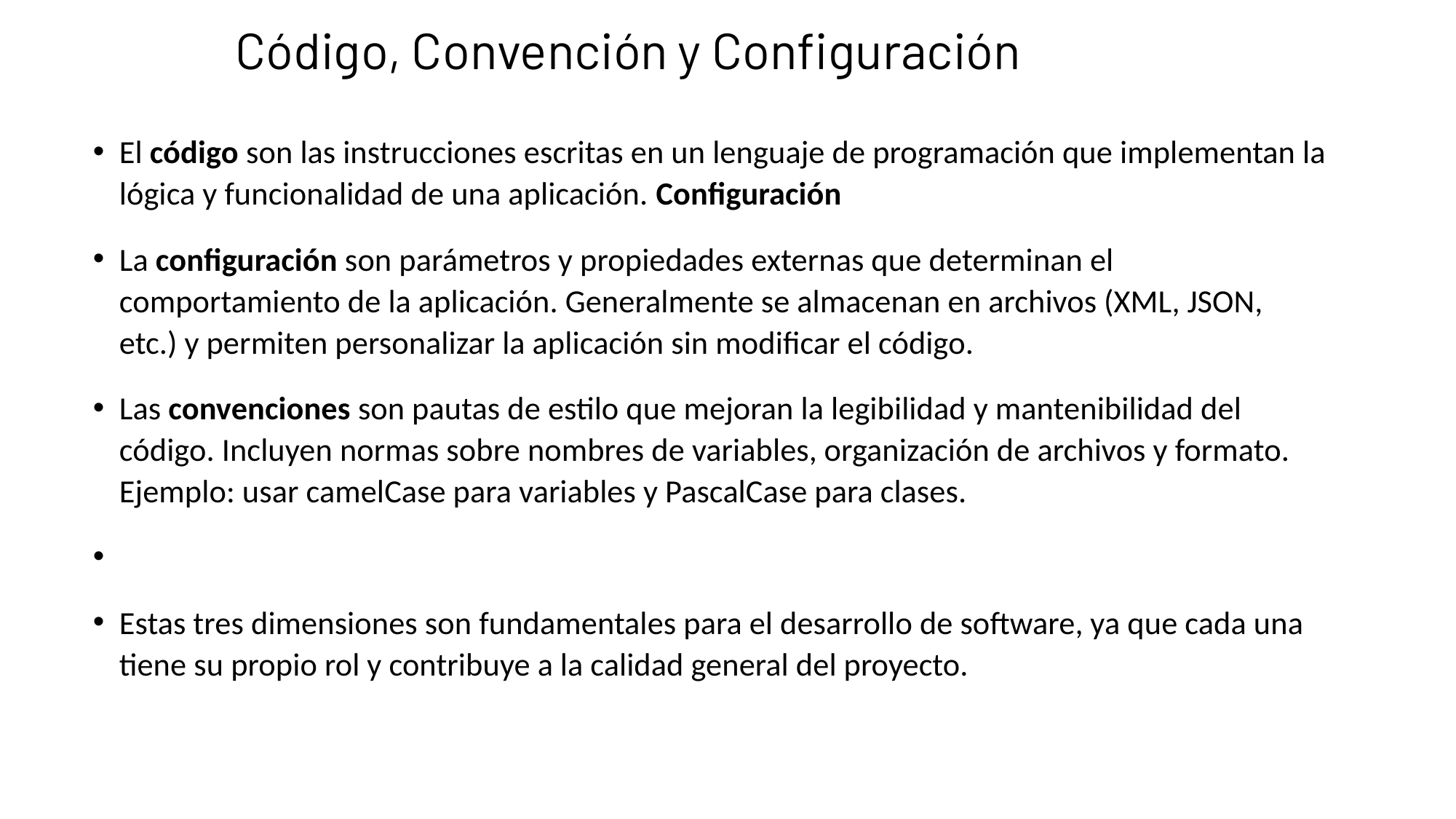

# Código, Convención y Configuración
El código son las instrucciones escritas en un lenguaje de programación que implementan la lógica y funcionalidad de una aplicación. Configuración
La configuración son parámetros y propiedades externas que determinan el comportamiento de la aplicación. Generalmente se almacenan en archivos (XML, JSON, etc.) y permiten personalizar la aplicación sin modificar el código.
Las convenciones son pautas de estilo que mejoran la legibilidad y mantenibilidad del código. Incluyen normas sobre nombres de variables, organización de archivos y formato. Ejemplo: usar camelCase para variables y PascalCase para clases.

Estas tres dimensiones son fundamentales para el desarrollo de software, ya que cada una tiene su propio rol y contribuye a la calidad general del proyecto.